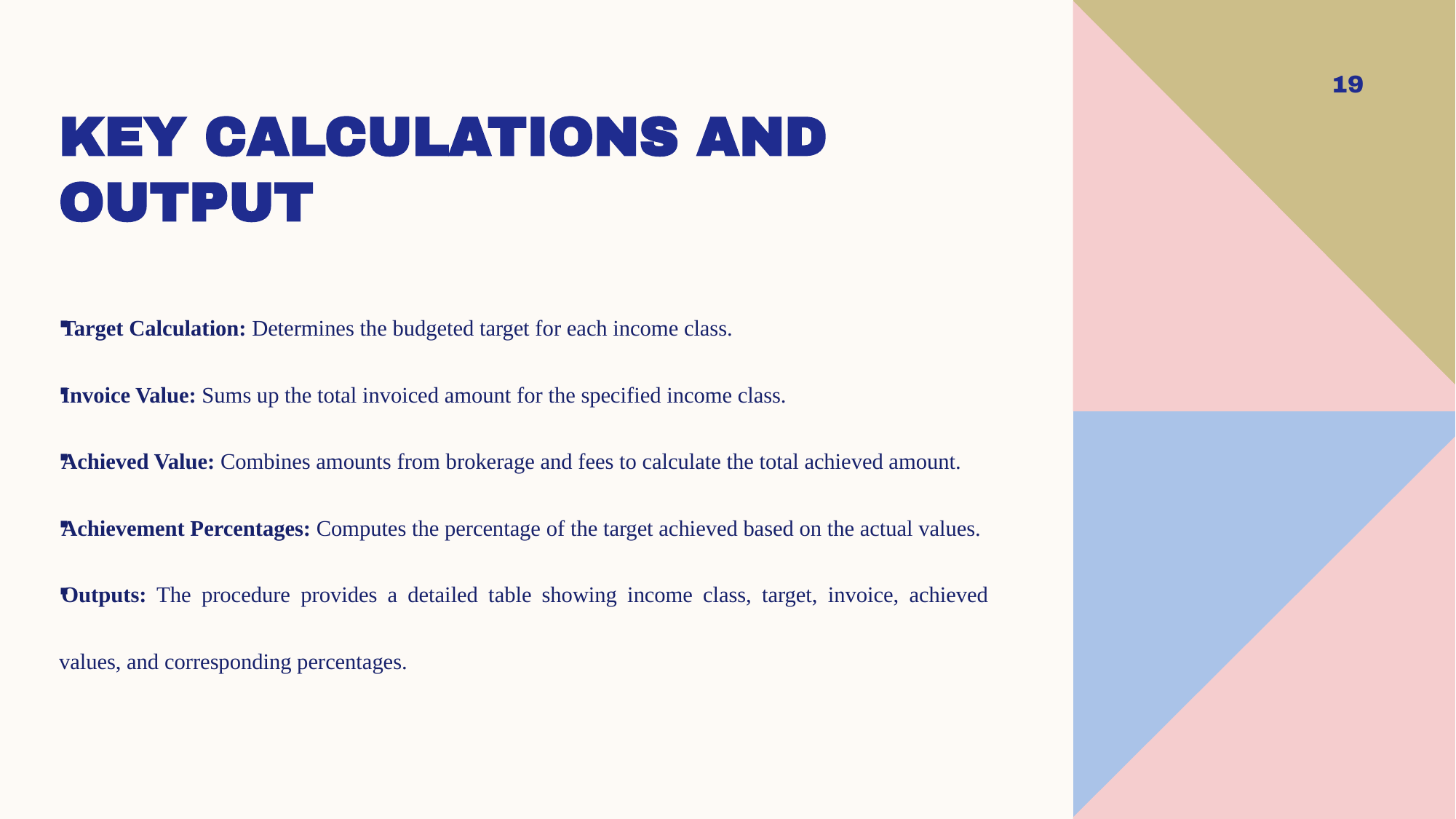

# Key calculations and output
19
Target Calculation: Determines the budgeted target for each income class.
Invoice Value: Sums up the total invoiced amount for the specified income class.
Achieved Value: Combines amounts from brokerage and fees to calculate the total achieved amount.
Achievement Percentages: Computes the percentage of the target achieved based on the actual values.
Outputs: The procedure provides a detailed table showing income class, target, invoice, achieved values, and corresponding percentages.